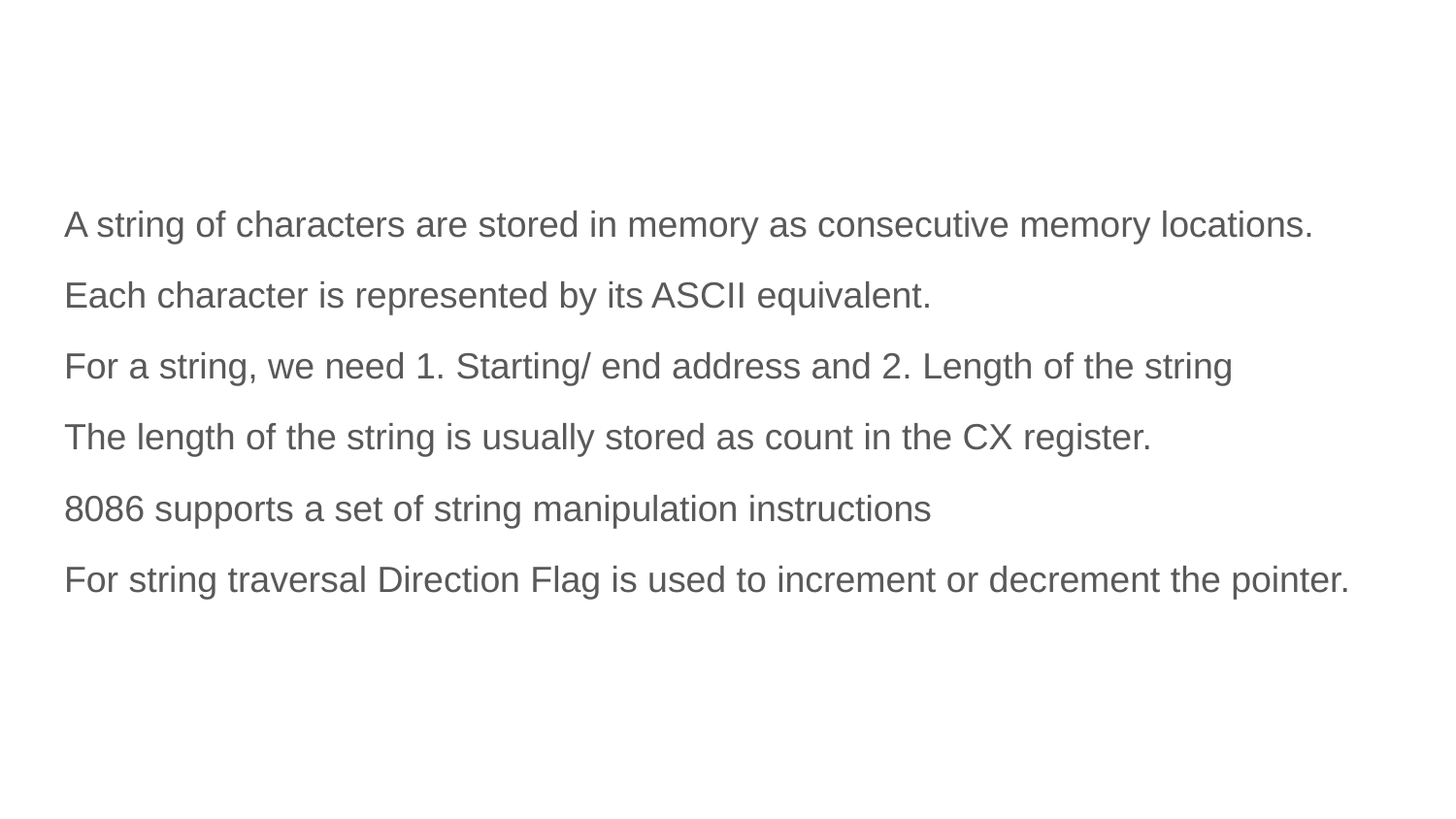

#
A string of characters are stored in memory as consecutive memory locations.
Each character is represented by its ASCII equivalent.
For a string, we need 1. Starting/ end address and 2. Length of the string
The length of the string is usually stored as count in the CX register.
8086 supports a set of string manipulation instructions
For string traversal Direction Flag is used to increment or decrement the pointer.